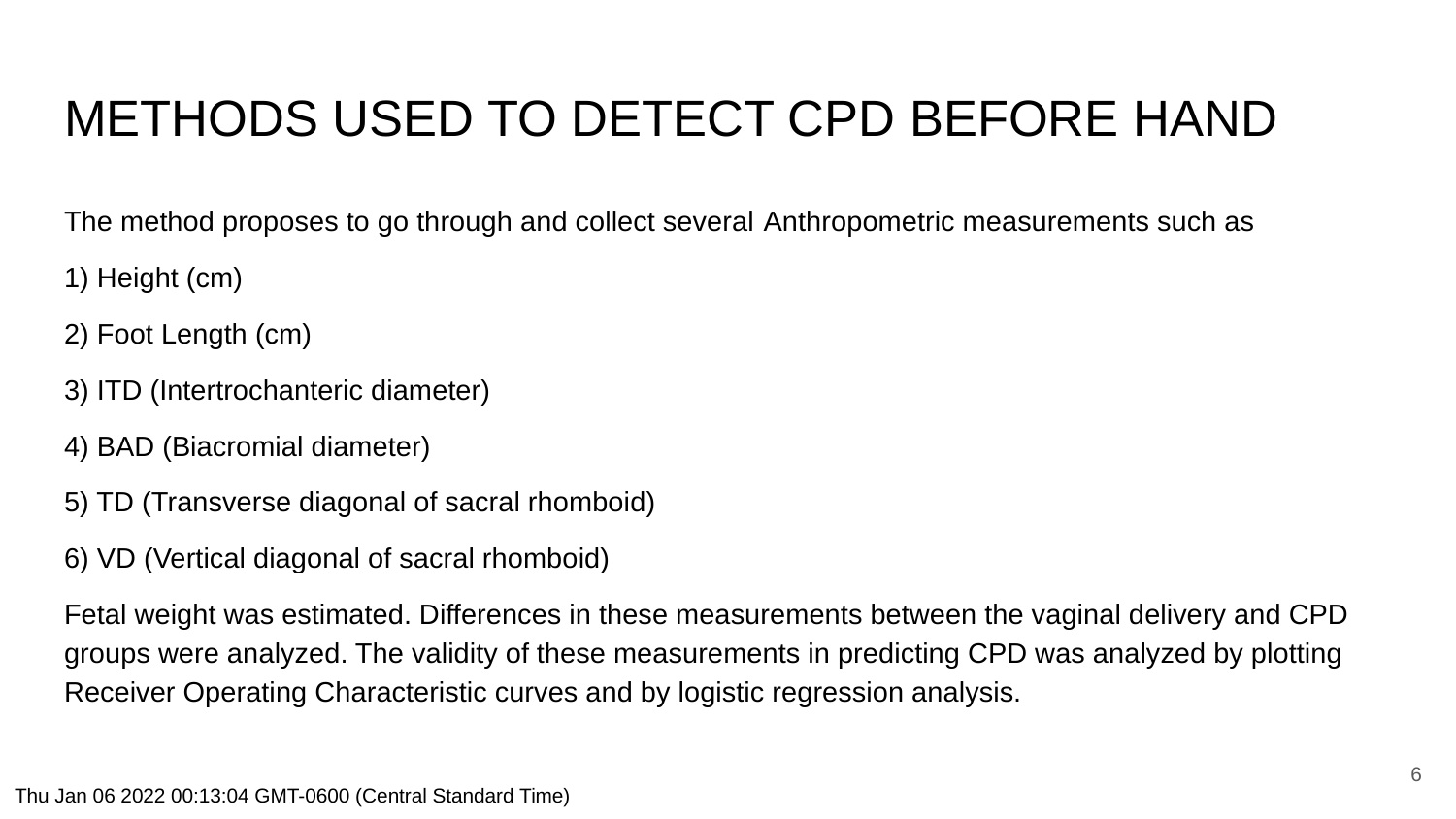

# METHODS USED TO DETECT CPD BEFORE HAND
The method proposes to go through and collect several Anthropometric measurements such as
1) Height (cm)
2) Foot Length (cm)
3) ITD (Intertrochanteric diameter)
4) BAD (Biacromial diameter)
5) TD (Transverse diagonal of sacral rhomboid)
6) VD (Vertical diagonal of sacral rhomboid)
Fetal weight was estimated. Differences in these measurements between the vaginal delivery and CPD groups were analyzed. The validity of these measurements in predicting CPD was analyzed by plotting Receiver Operating Characteristic curves and by logistic regression analysis.
6
Thu Jan 06 2022 00:13:04 GMT-0600 (Central Standard Time)